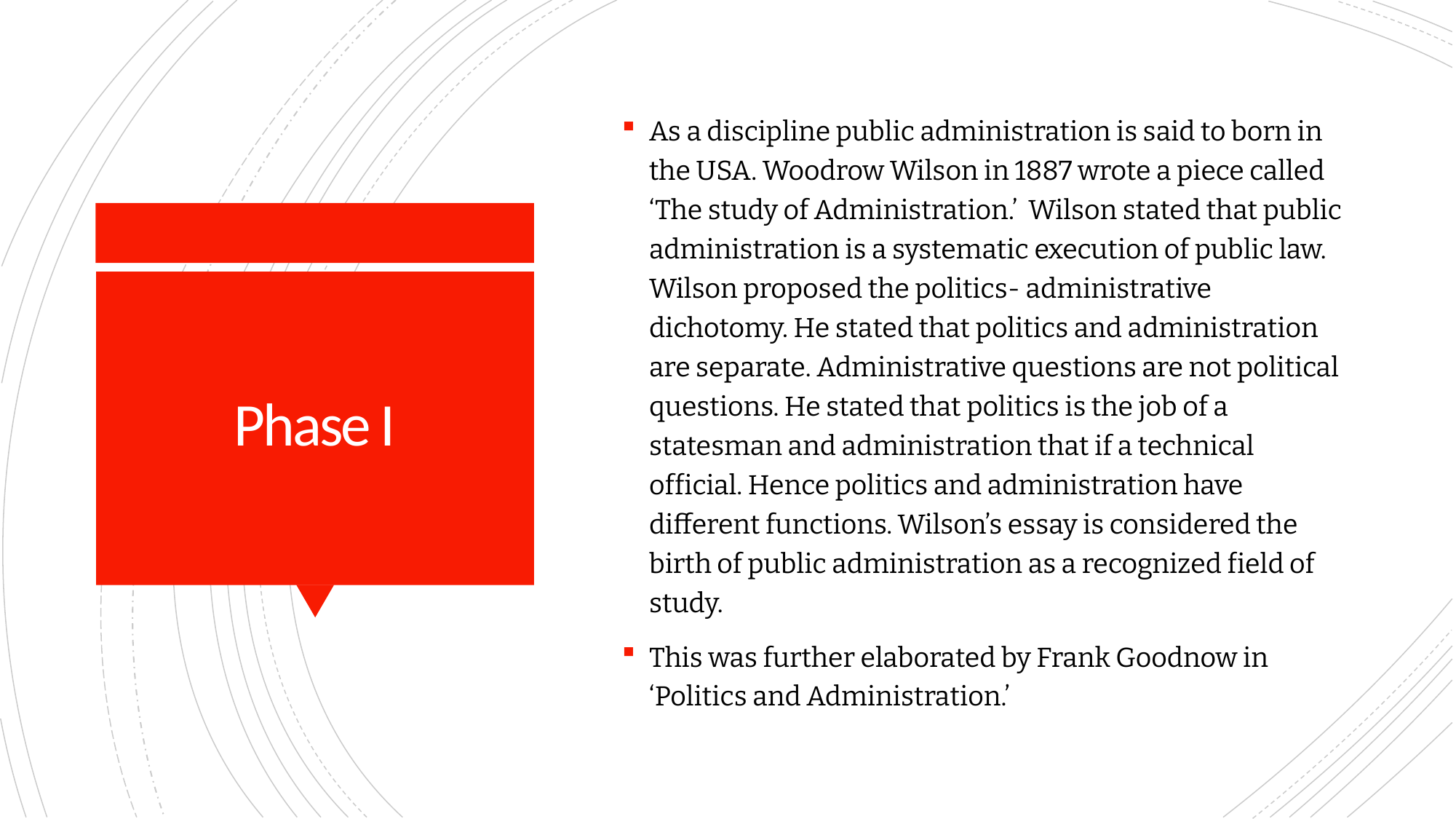

As a discipline public administration is said to born in the USA. Woodrow Wilson in 1887 wrote a piece called ‘The study of Administration.’  Wilson stated that public administration is a systematic execution of public law. Wilson proposed the politics- administrative dichotomy. He stated that politics and administration are separate. Administrative questions are not political questions. He stated that politics is the job of a statesman and administration that if a technical official. Hence politics and administration have different functions. Wilson’s essay is considered the birth of public administration as a recognized field of study.
This was further elaborated by Frank Goodnow in  ‘Politics and Administration.’
# Phase I